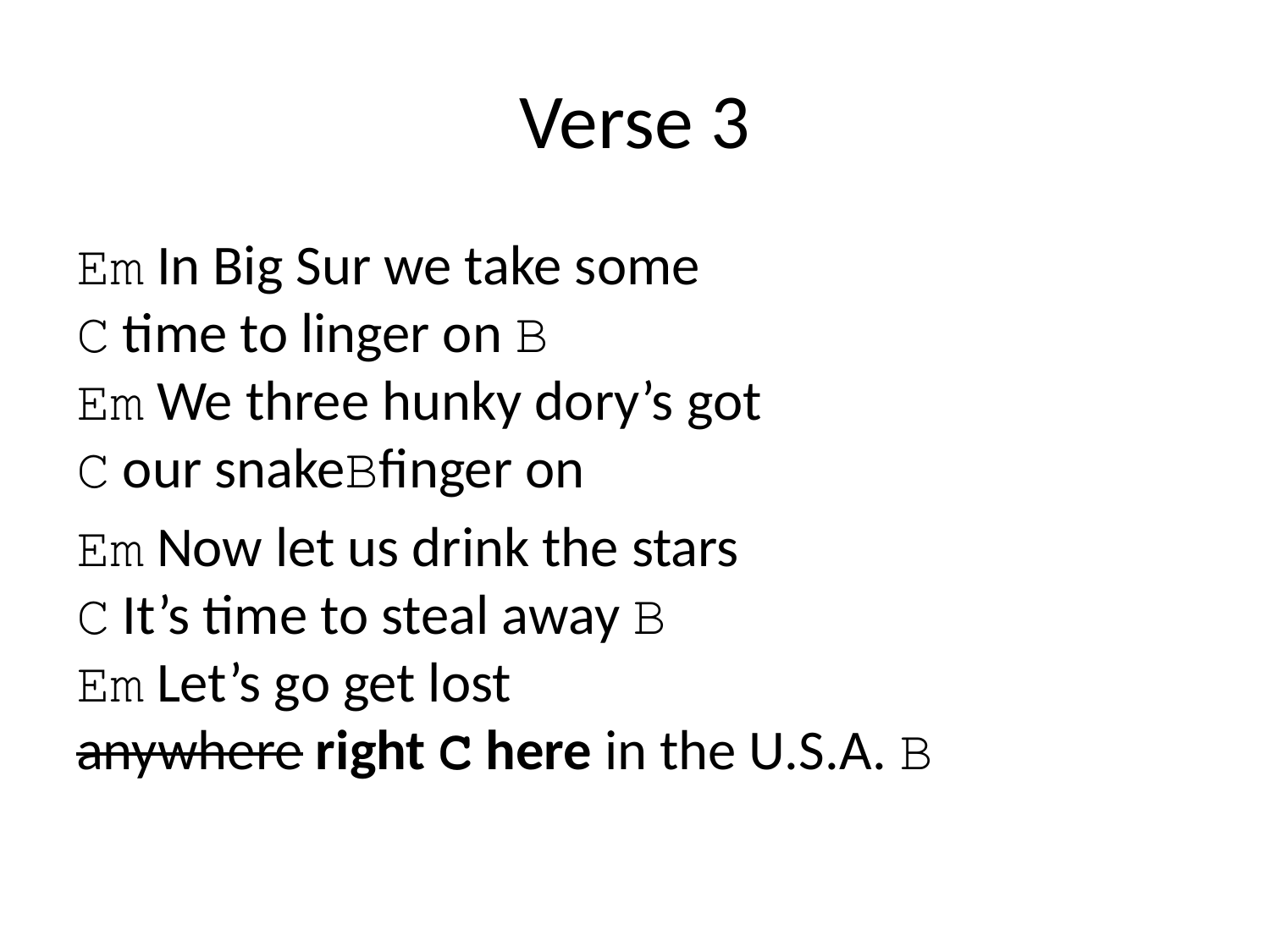

# Verse 3
Em In Big Sur we take some
C time to linger on B
Em We three hunky dory’s got
C our snakeBfinger on
Em Now let us drink the stars
C It’s time to steal away B
Em Let’s go get lost
anywhere right C here in the U.S.A. B